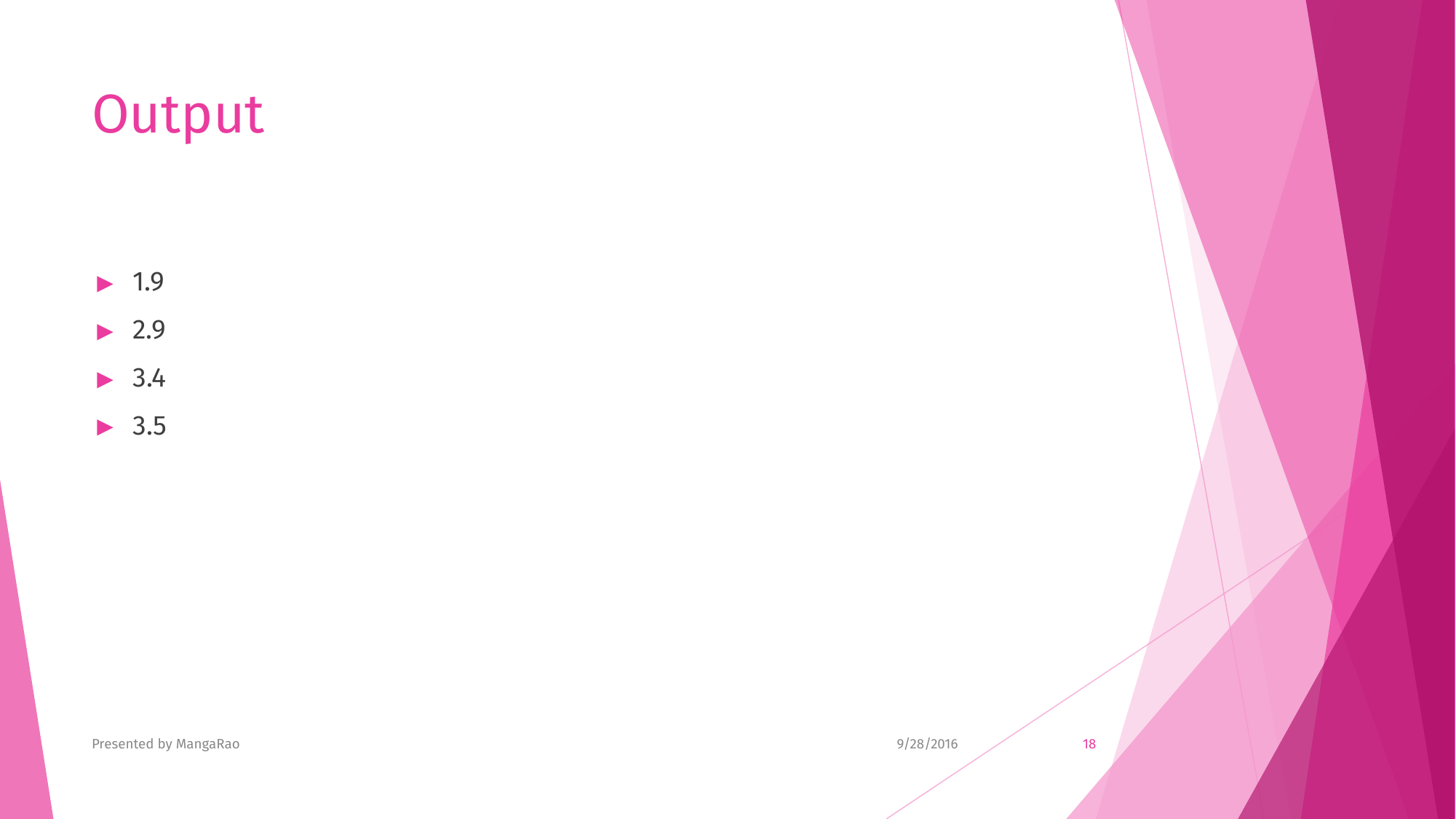

# Output
1.9
2.9
3.4
3.5

Presented by MangaRao
9/28/2016
18